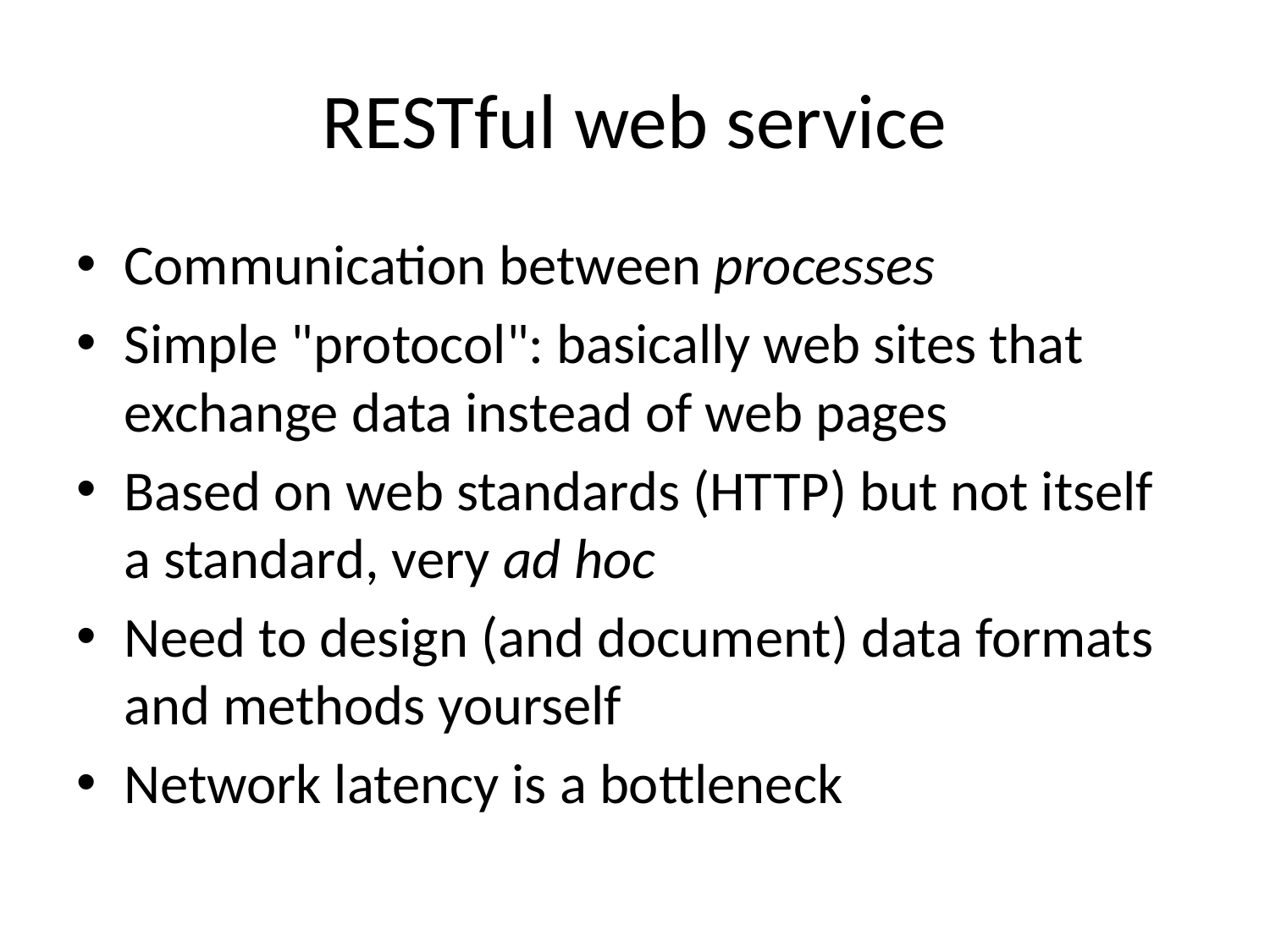

# RESTful web service
Communication between processes
Simple "protocol": basically web sites that exchange data instead of web pages
Based on web standards (HTTP) but not itself a standard, very ad hoc
Need to design (and document) data formats and methods yourself
Network latency is a bottleneck